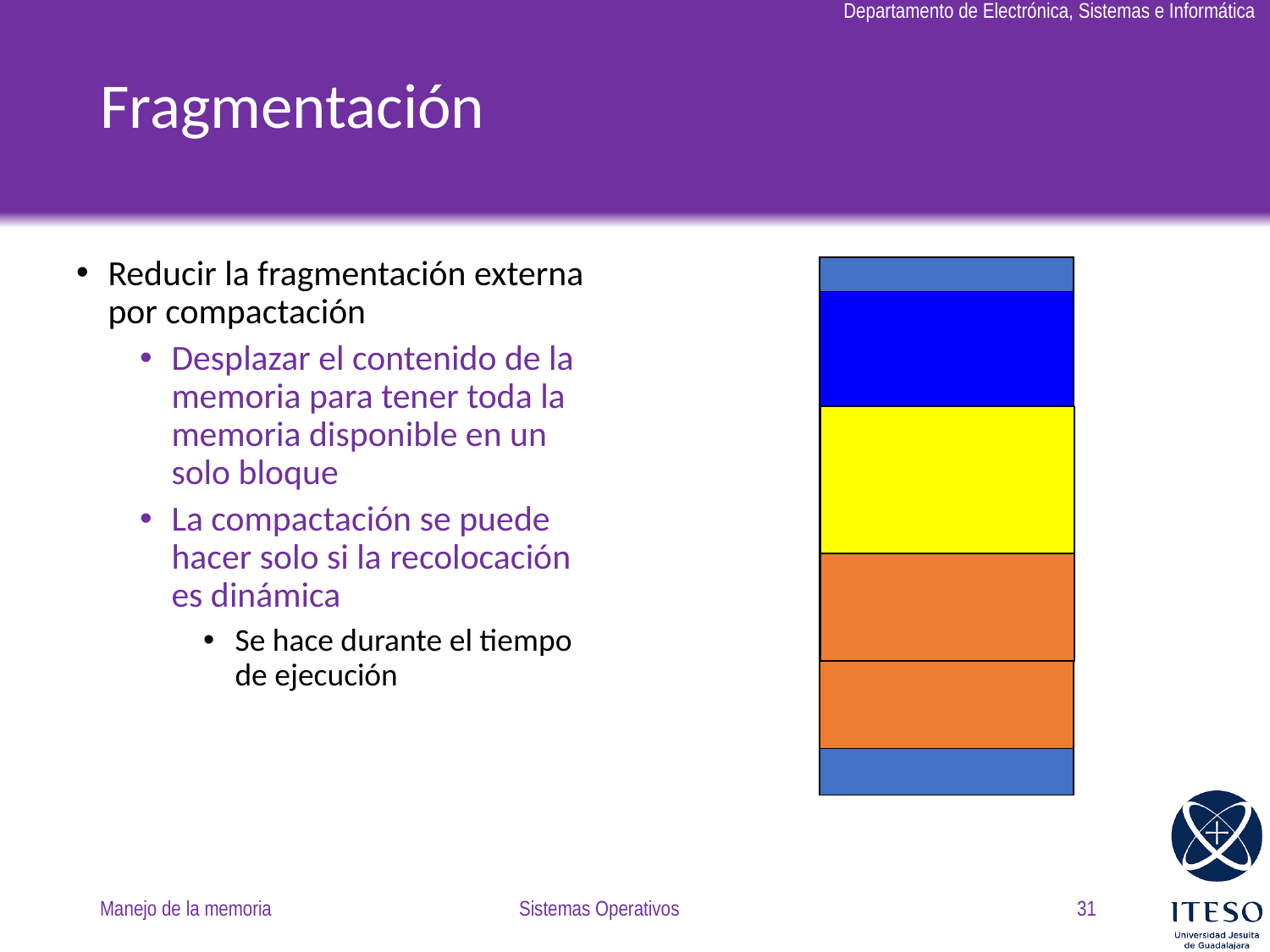

# Fragmentación
Reducir la fragmentación externa por compactación
Desplazar el contenido de la memoria para tener toda la memoria disponible en un solo bloque
La compactación se puede hacer solo si la recolocación es dinámica
Se hace durante el tiempo de ejecución

Manejo de la memoria
Sistemas Operativos
31